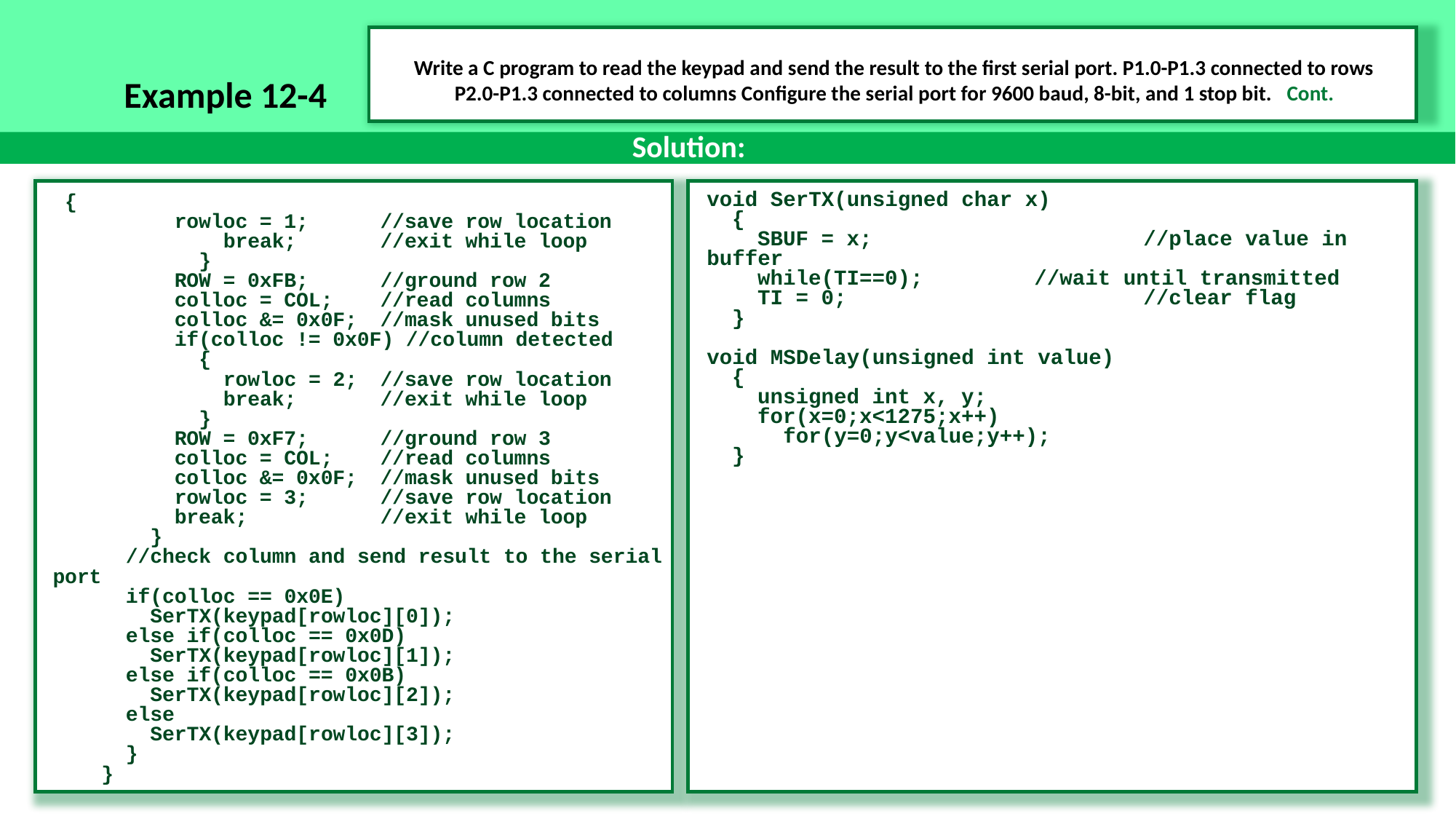

Write a C program to read the keypad and send the result to the first serial port. P1.0-P1.3 connected to rows
P2.0-P1.3 connected to columns Configure the serial port for 9600 baud, 8-bit, and 1 stop bit.   Cont.
Example 12-4
Solution:

void SerTX(unsigned char x)
  {
    SBUF = x;			//place value in buffer
    while(TI==0);		//wait until transmitted
    TI = 0;			//clear flag
  }

void MSDelay(unsigned int value)
  {
    unsigned int x, y;
    for(x=0;x<1275;x++)
      for(y=0;y<value;y++);
  }
 {
          rowloc = 1;	//save row location
              break;	//exit while loop
            }
          ROW = 0xFB;	//ground row 2
          colloc = COL;	//read columns
          colloc &= 0x0F;	//mask unused bits
          if(colloc != 0x0F) //column detected
            {
              rowloc = 2;	//save row location
              break;	//exit while loop
            }
          ROW = 0xF7;	//ground row 3
          colloc = COL;	//read columns
          colloc &= 0x0F;	//mask unused bits
          rowloc = 3;	//save row location
          break;		//exit while loop
        }
      //check column and send result to the serial port
      if(colloc == 0x0E)
        SerTX(keypad[rowloc][0]);
      else if(colloc == 0x0D)
        SerTX(keypad[rowloc][1]);
      else if(colloc == 0x0B)
        SerTX(keypad[rowloc][2]);
      else
        SerTX(keypad[rowloc][3]);
      }
    }